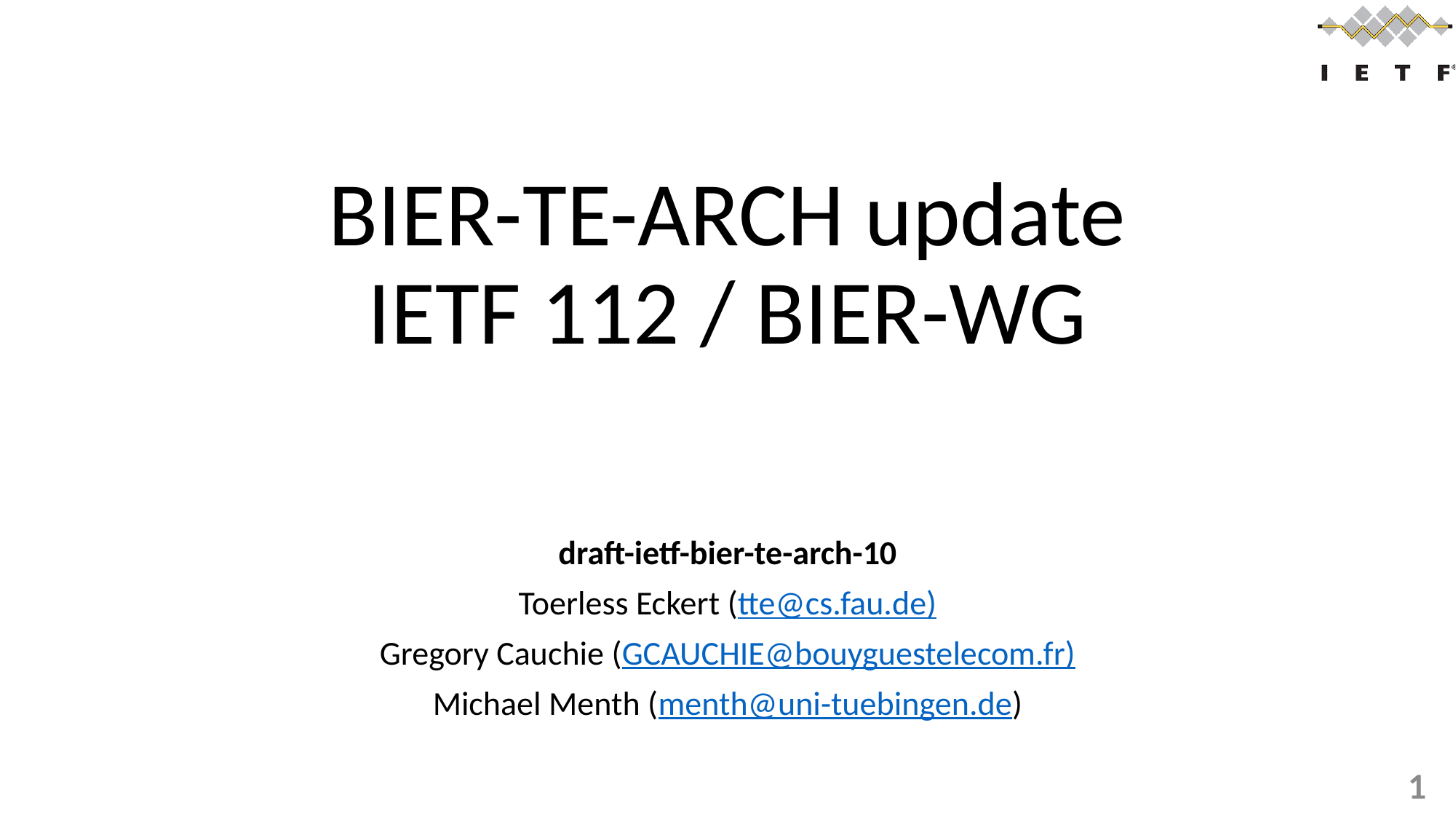

# BIER-TE-ARCH update IETF 112 / BIER-WG
draft-ietf-bier-te-arch-10
Toerless Eckert (tte@cs.fau.de)
Gregory Cauchie (GCAUCHIE@bouyguestelecom.fr)
Michael Menth (menth@uni-tuebingen.de)

1